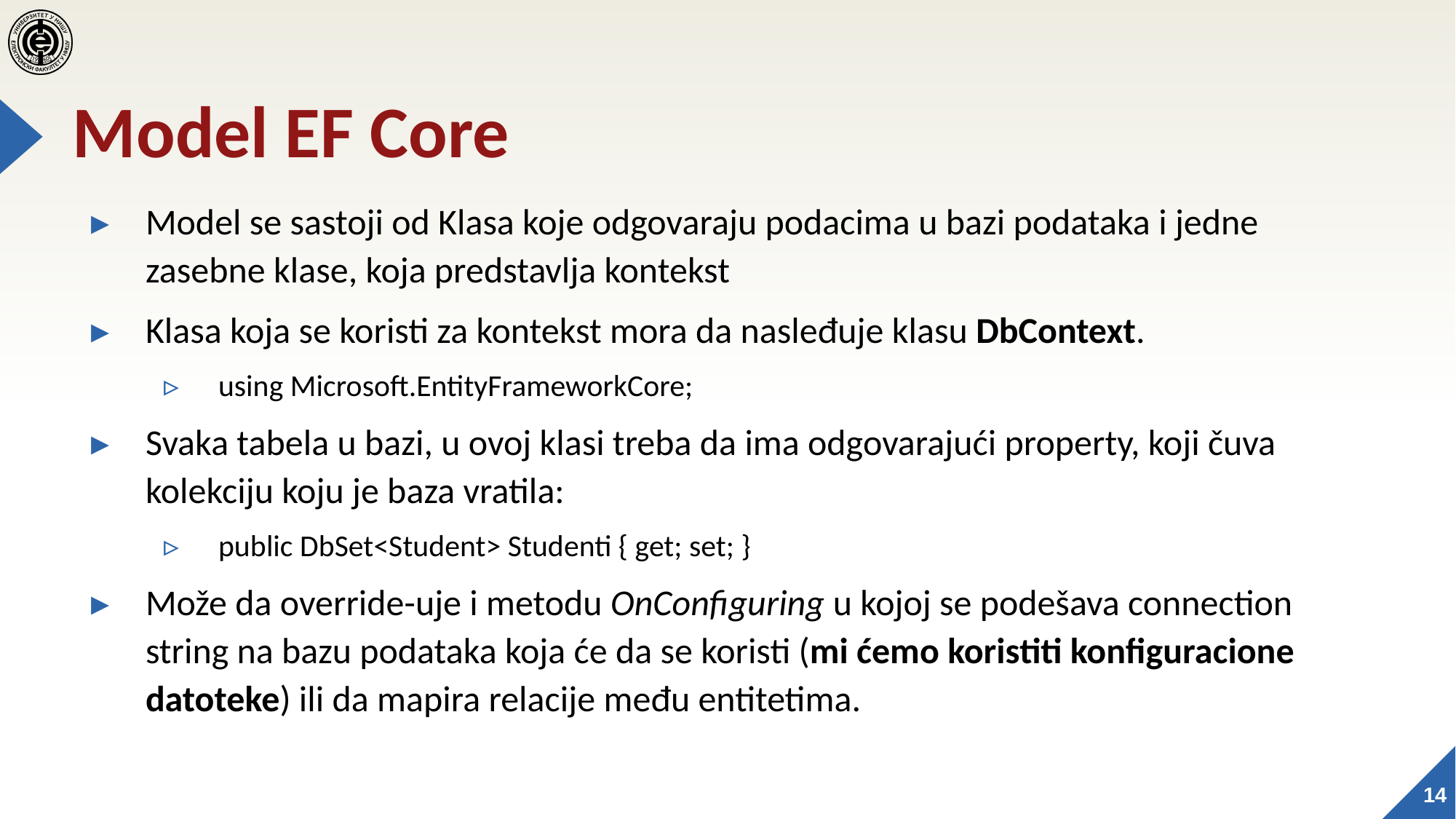

# Model EF Core
Model se sastoji od Klasa koje odgovaraju podacima u bazi podataka i jedne zasebne klase, koja predstavlja kontekst
Klasa koja se koristi za kontekst mora da nasleđuje klasu DbContext.
using Microsoft.EntityFrameworkCore;
Svaka tabela u bazi, u ovoj klasi treba da ima odgovarajući property, koji čuva kolekciju koju je baza vratila:
public DbSet<Student> Studenti { get; set; }
Može da override-uje i metodu OnConfiguring u kojoj se podešava connection string na bazu podataka koja će da se koristi (mi ćemo koristiti konfiguracione datoteke) ili da mapira relacije među entitetima.
14